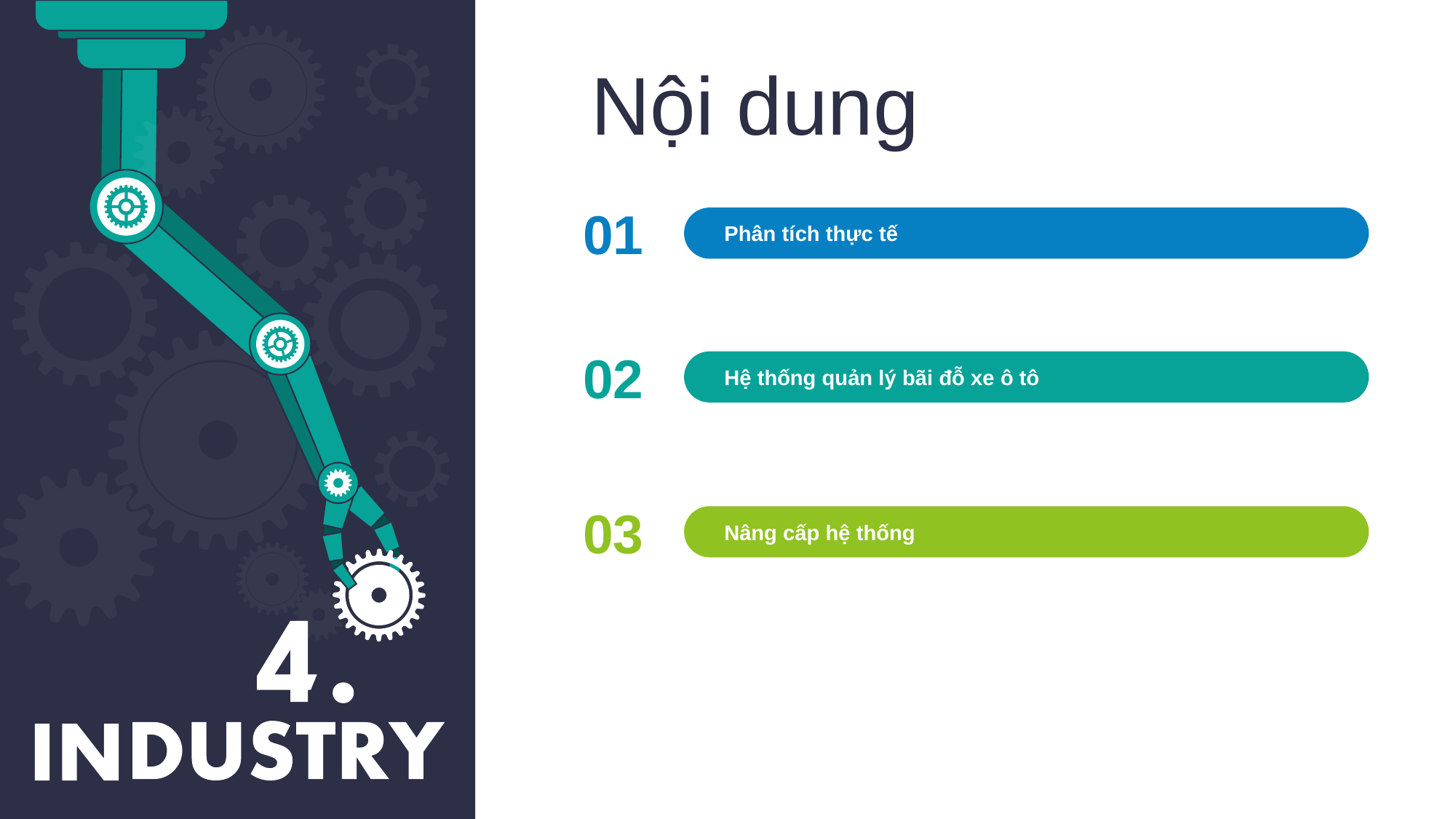

Nội dung
01
Phân tích thực tế

02
Hệ thống quản lý bãi đỗ xe ô tô

03
Nâng cấp hệ thống
You can simply your audience and add a unique zing and appeal to your Presentations. Easy to change colors, photos and Text.